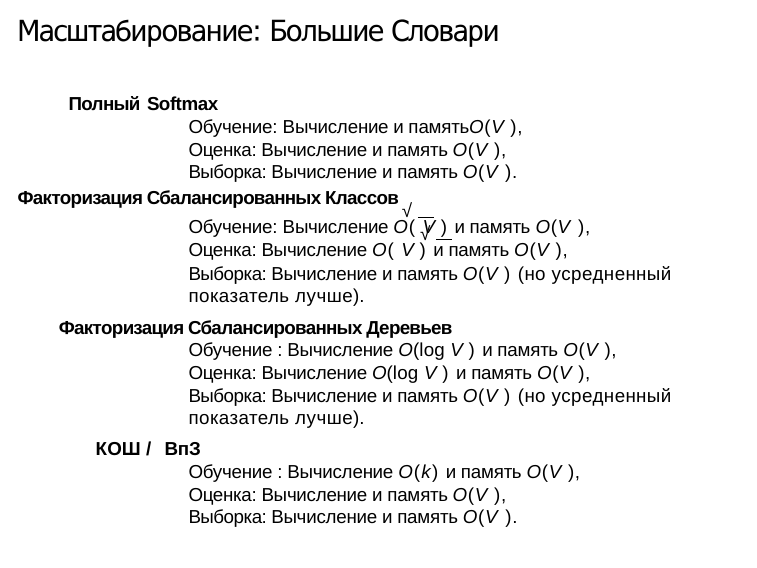

# Масштабирование: Большие Словари
Полный Softmax
Обучение: Вычисление и памятьO(V ),  Оценка: Вычисление и память O(V ),  Выборка: Вычисление и память O(V ).
Факторизация Сбалансированных Классов
√
Обучение: Вычисление O( V ) и память O(V ),

√
Оценка: Вычисление O( V ) и память O(V ),
Выборка: Вычисление и память O(V ) (но усредненный показатель лучше).
Факторизация Сбалансированных Деревьев
Обучение : Вычисление O(log V ) и память O(V ),
Оценка: Вычисление O(log V ) и память O(V ),
Выборка: Вычисление и память O(V ) (но усредненный показатель лучше).
КОШ / ВпЗ
Обучение : Вычисление O(k) и память O(V ), Оценка: Вычисление и память O(V ),
Выборка: Вычисление и память O(V ).